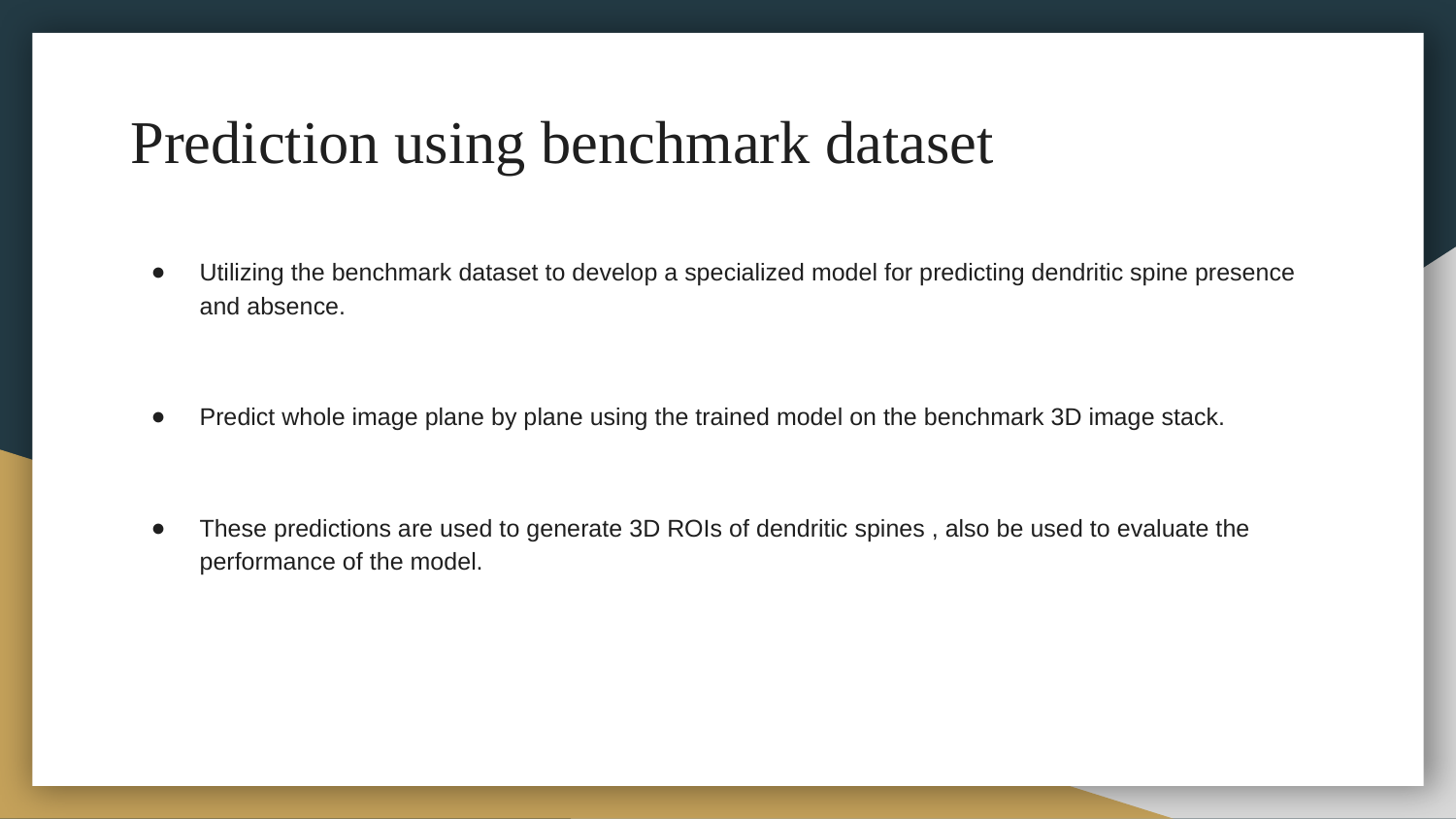

# Prediction using benchmark dataset
Utilizing the benchmark dataset to develop a specialized model for predicting dendritic spine presence and absence.

Predict whole image plane by plane using the trained model on the benchmark 3D image stack.

These predictions are used to generate 3D ROIs of dendritic spines , also be used to evaluate the performance of the model.